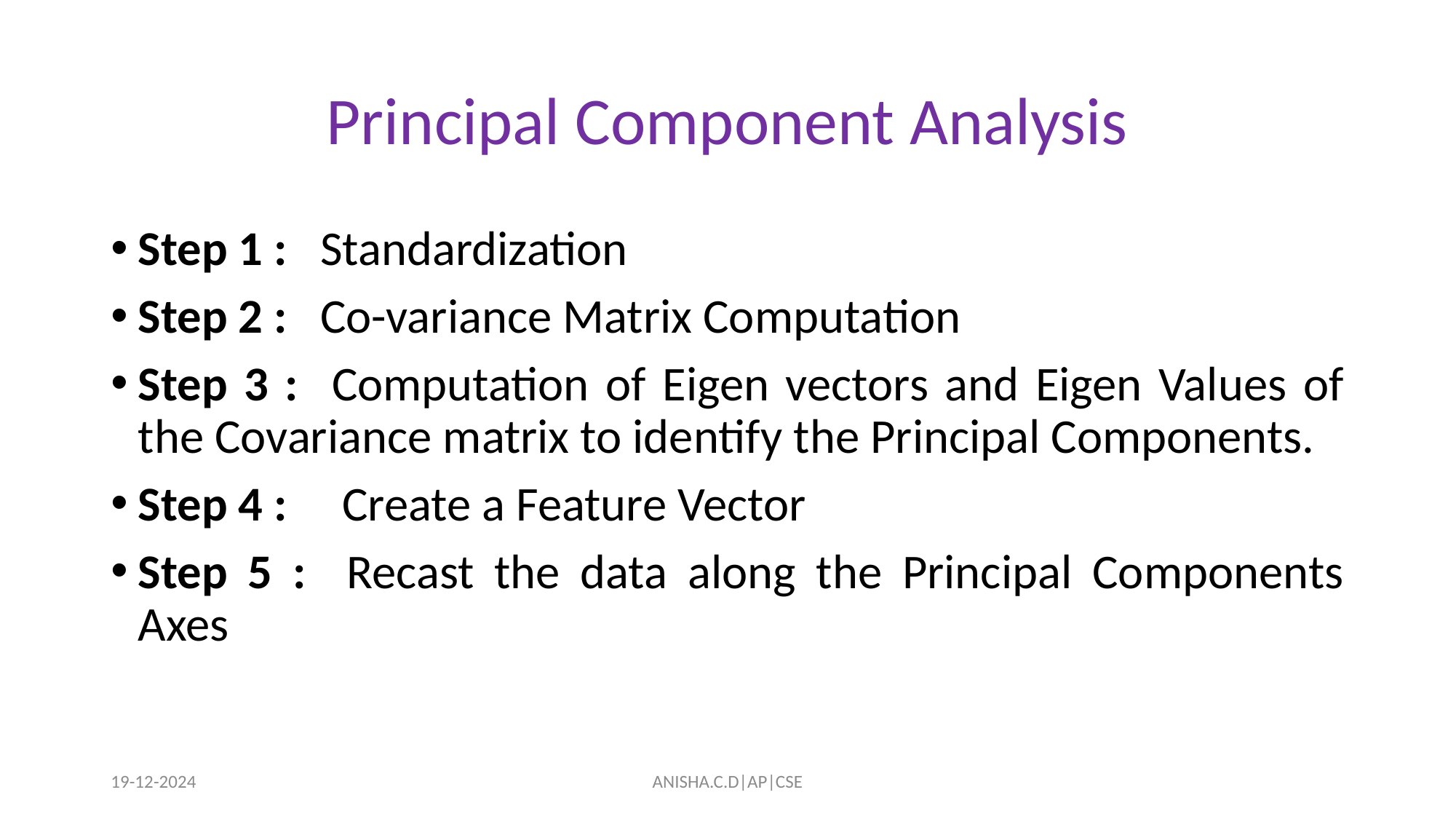

# Principal Component Analysis
Step 1 :   Standardization
Step 2 :   Co-variance Matrix Computation
Step 3 :  Computation of Eigen vectors and Eigen Values of the Covariance matrix to identify the Principal Components.
Step 4 :     Create a Feature Vector
Step 5 :  Recast the data along the Principal Components Axes
19-12-2024
ANISHA.C.D|AP|CSE